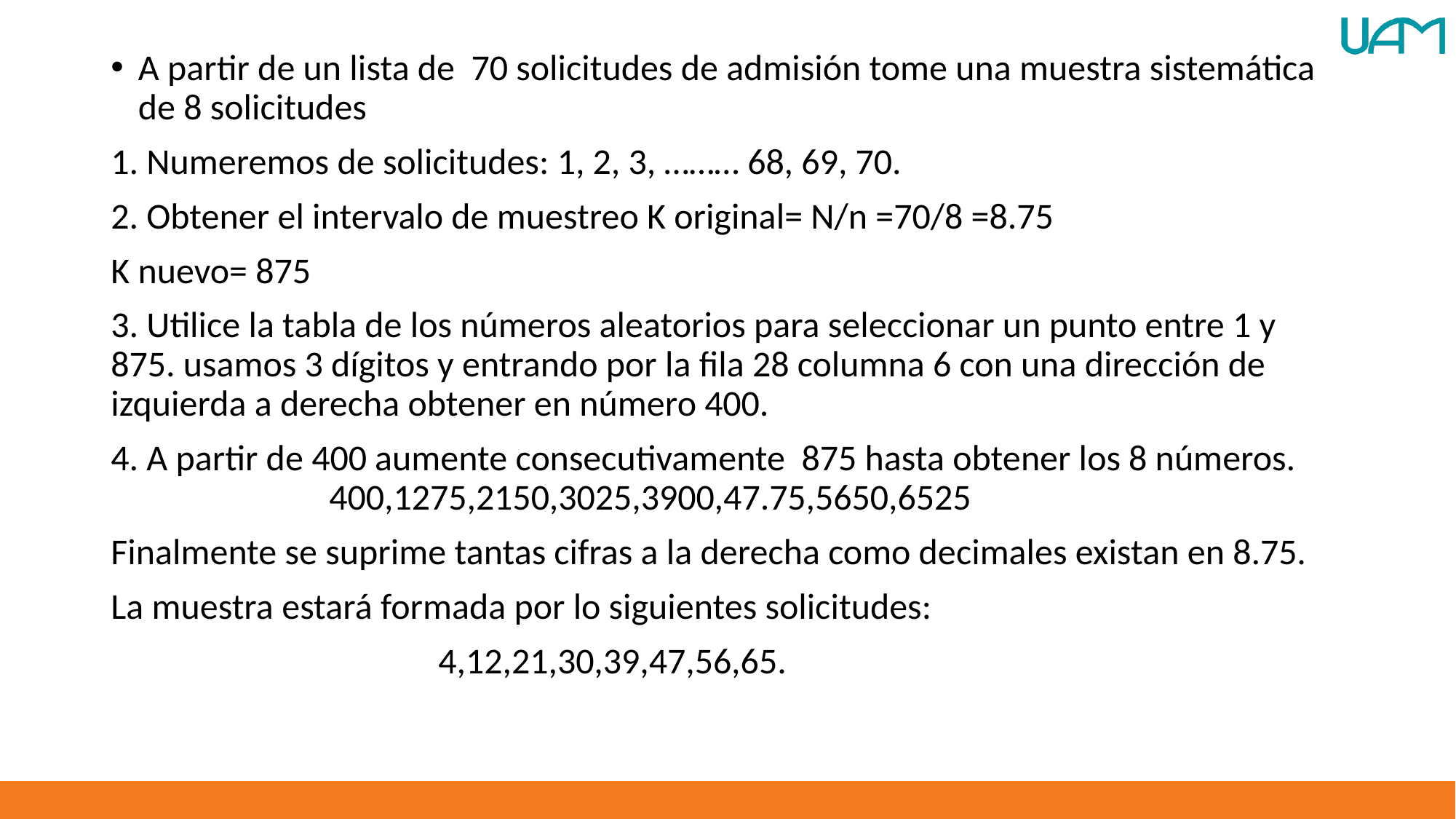

A partir de un lista de  70 solicitudes de admisión tome una muestra sistemática de 8 solicitudes
1. Numeremos de solicitudes: 1, 2, 3, ……… 68, 69, 70.
2. Obtener el intervalo de muestreo K original= N/n =70/8 =8.75
K nuevo= 875
3. Utilice la tabla de los números aleatorios para seleccionar un punto entre 1 y 875. usamos 3 dígitos y entrando por la fila 28 columna 6 con una dirección de izquierda a derecha obtener en número 400.
4. A partir de 400 aumente consecutivamente  875 hasta obtener los 8 números. 			400,1275,2150,3025,3900,47.75,5650,6525
Finalmente se suprime tantas cifras a la derecha como decimales existan en 8.75.
La muestra estará formada por lo siguientes solicitudes:
			4,12,21,30,39,47,56,65.